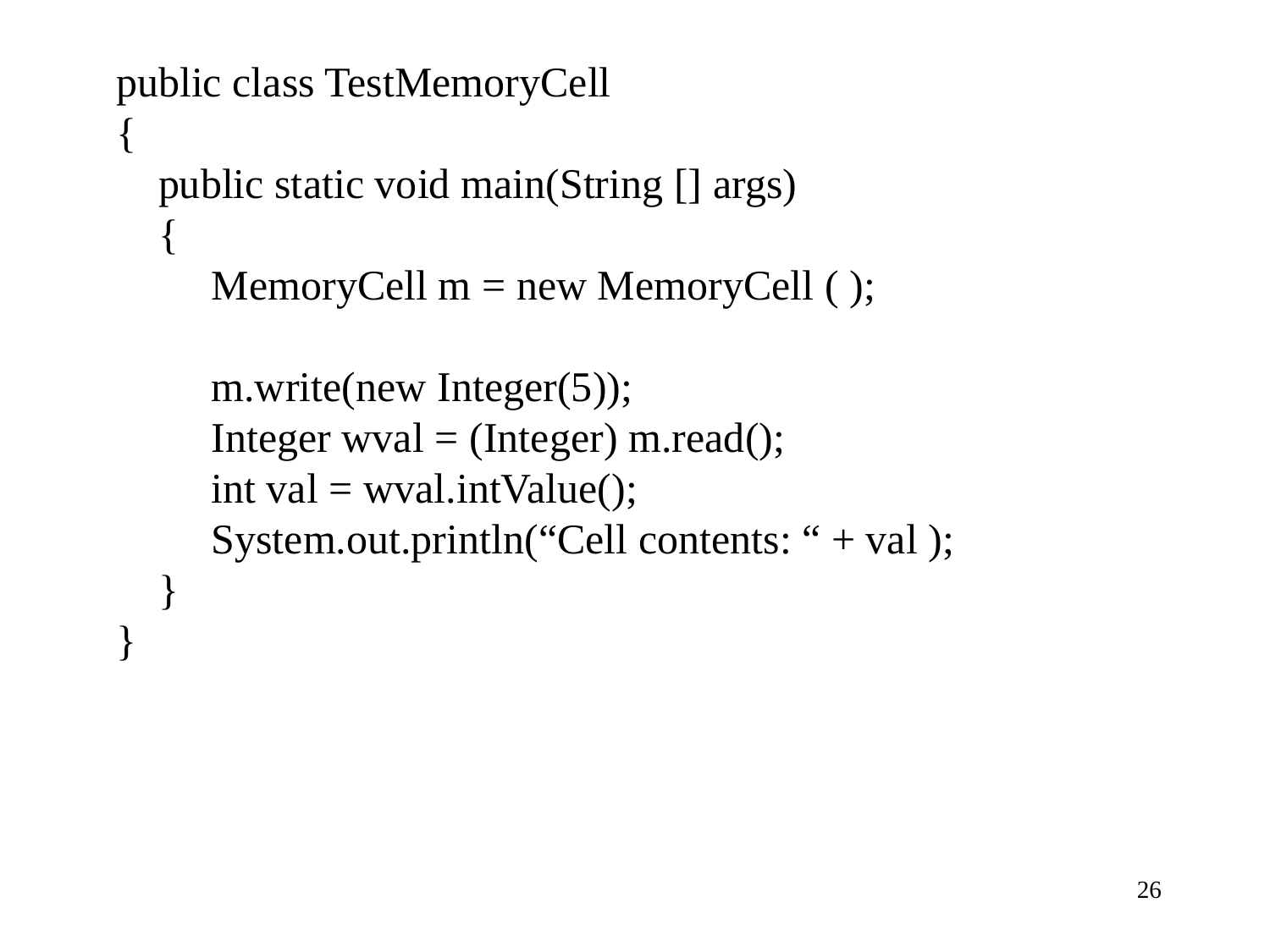

public class TestMemoryCell
{
    public static void main(String [] args)
    {
         MemoryCell m = new MemoryCell ( );

         m.write(new Integer(5));
         Integer wval = (Integer) m.read();
         int val = wval.intValue();
         System.out.println(“Cell contents: “ + val );
    }
}
26